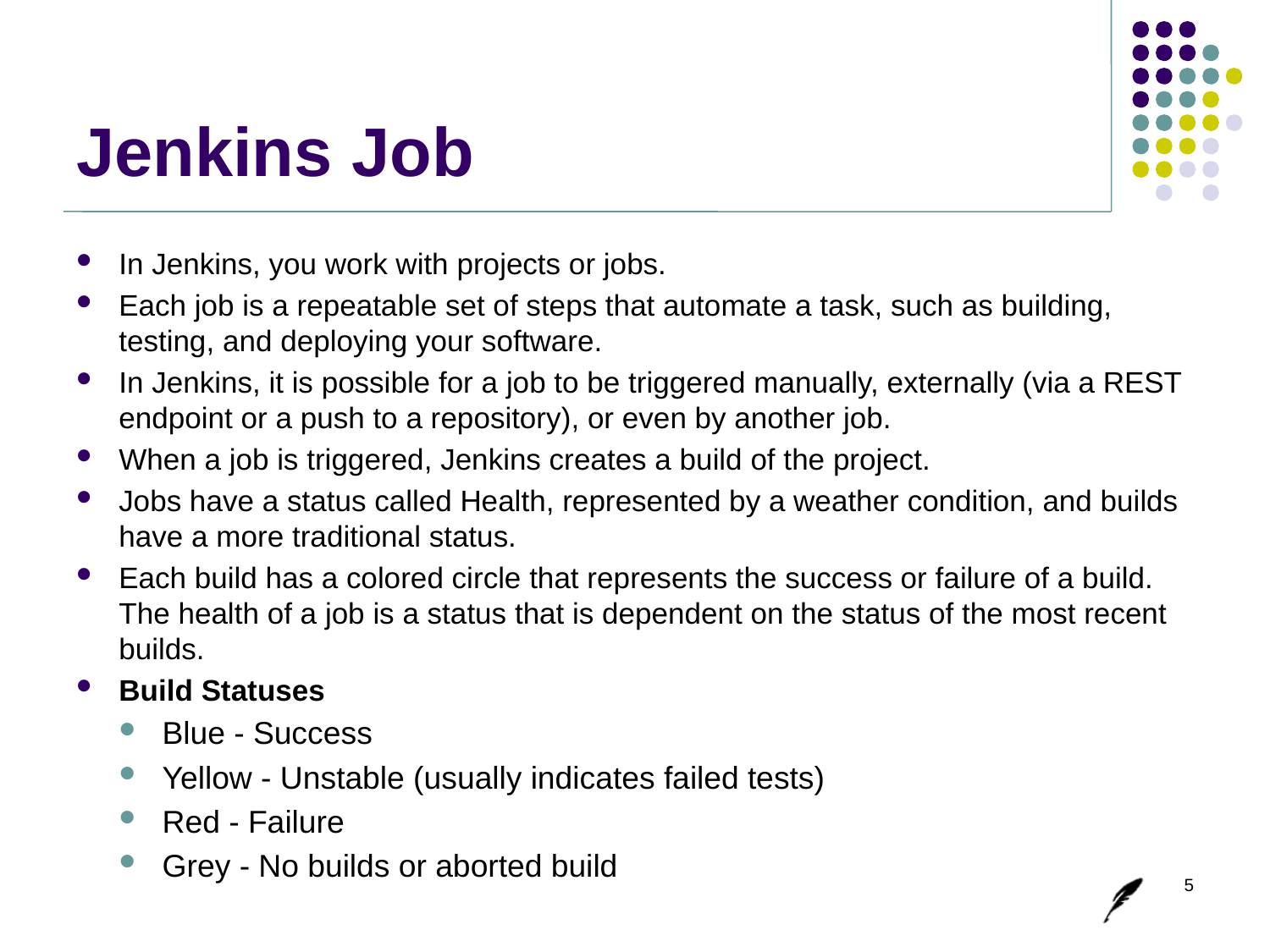

# Jenkins Job
In Jenkins, you work with projects or jobs.
Each job is a repeatable set of steps that automate a task, such as building, testing, and deploying your software.
In Jenkins, it is possible for a job to be triggered manually, externally (via a REST endpoint or a push to a repository), or even by another job.
When a job is triggered, Jenkins creates a build of the project.
Jobs have a status called Health, represented by a weather condition, and builds have a more traditional status.
Each build has a colored circle that represents the success or failure of a build. The health of a job is a status that is dependent on the status of the most recent builds.
Build Statuses
Blue - Success
Yellow - Unstable (usually indicates failed tests)
Red - Failure
Grey - No builds or aborted build
5